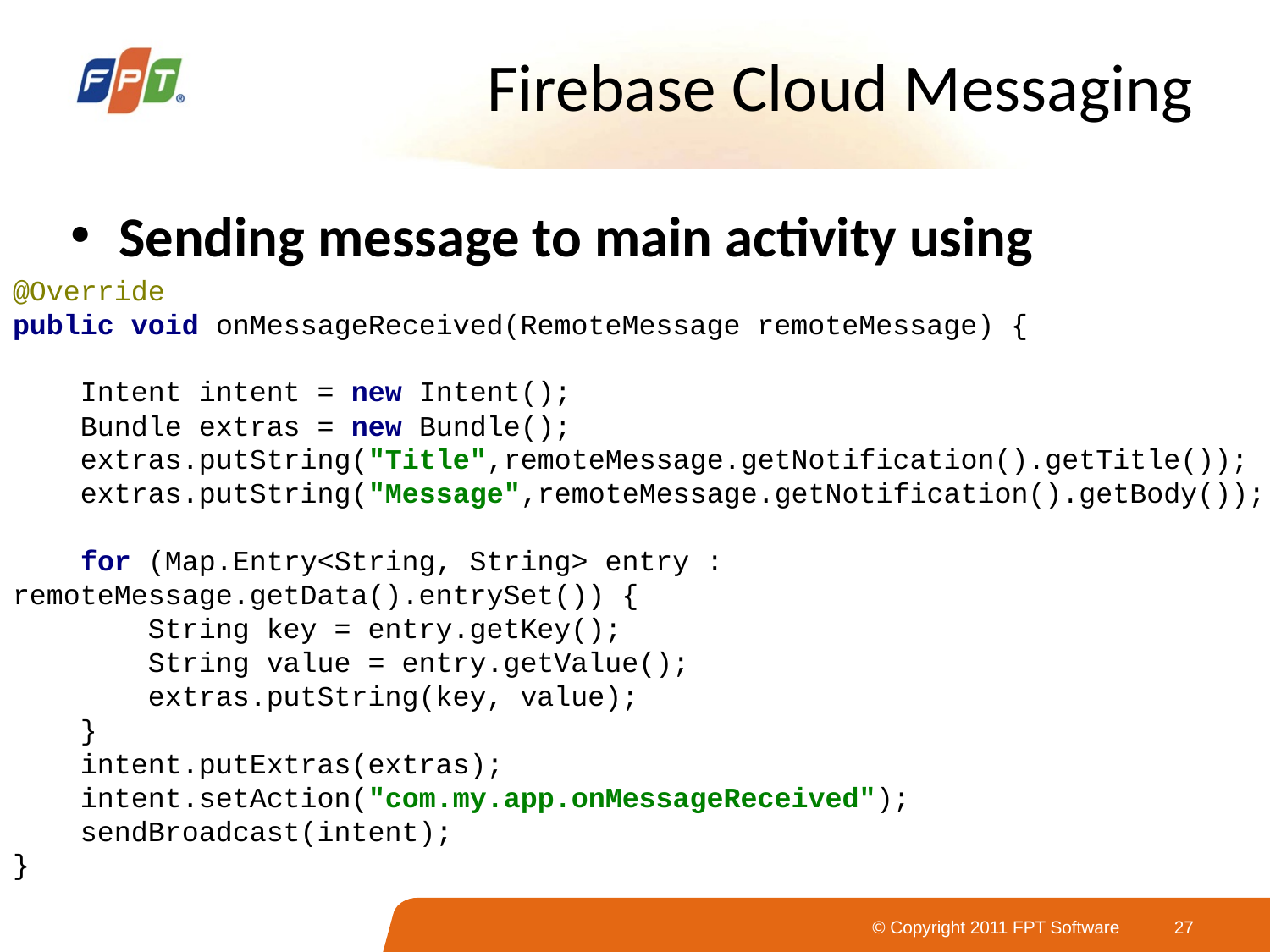

# Firebase Cloud Messaging
Sending message to main activity using broadcast intent
@Override
public void onMessageReceived(RemoteMessage remoteMessage) {
    Intent intent = new Intent();
    Bundle extras = new Bundle();
    extras.putString("Title",remoteMessage.getNotification().getTitle());
    extras.putString("Message",remoteMessage.getNotification().getBody());
    for (Map.Entry<String, String> entry : 		remoteMessage.getData().entrySet()) {
        String key = entry.getKey();
        String value = entry.getValue();
        extras.putString(key, value);
    }
    intent.putExtras(extras);
    intent.setAction("com.my.app.onMessageReceived");
    sendBroadcast(intent);
}